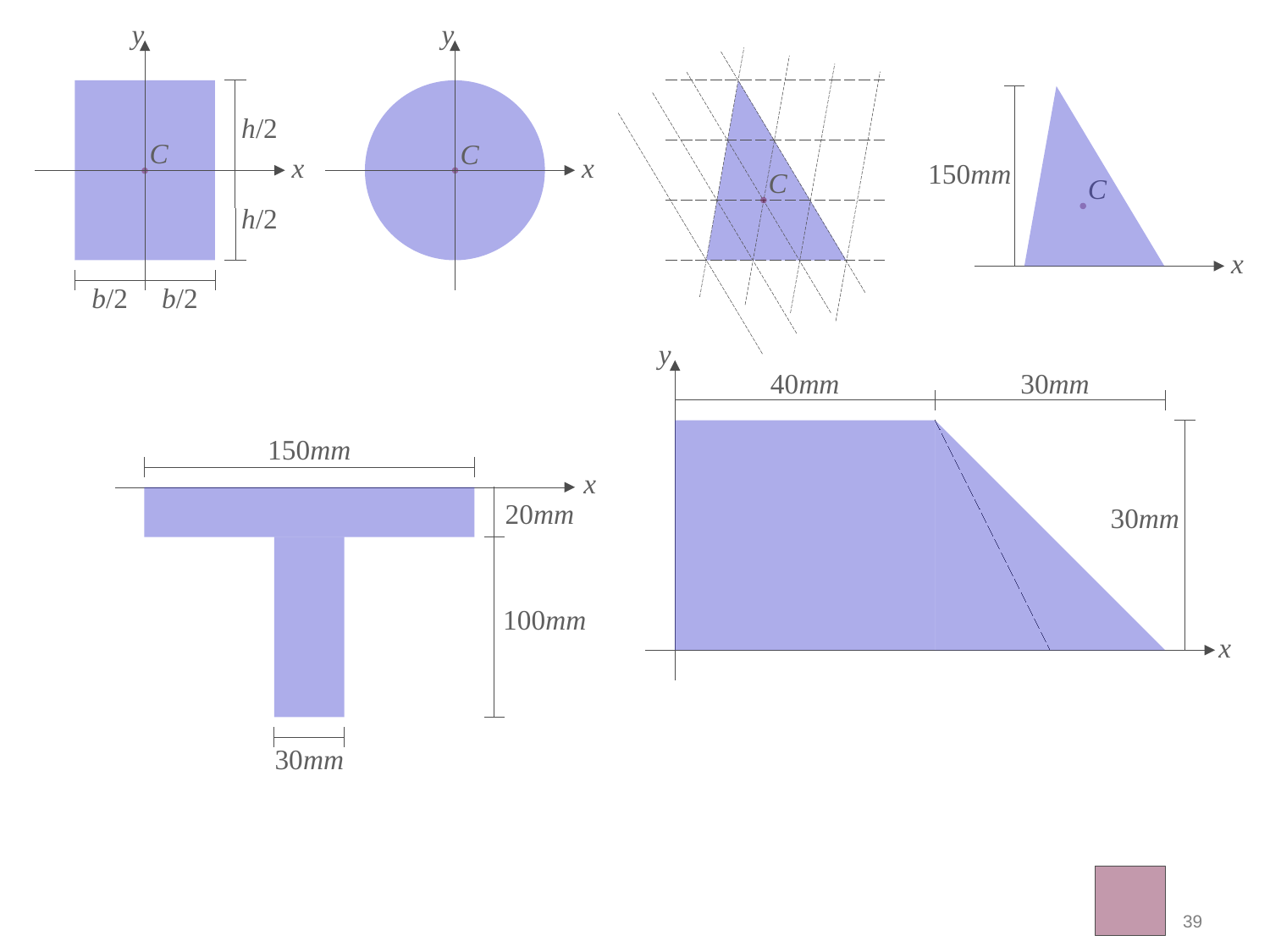

C

h/2
h/2
b/2
b/2
y
x

C
y
x

C

150mm
C

x
y
40mm
30mm

30mm
x
150mm
x

20mm
100mm
30mm